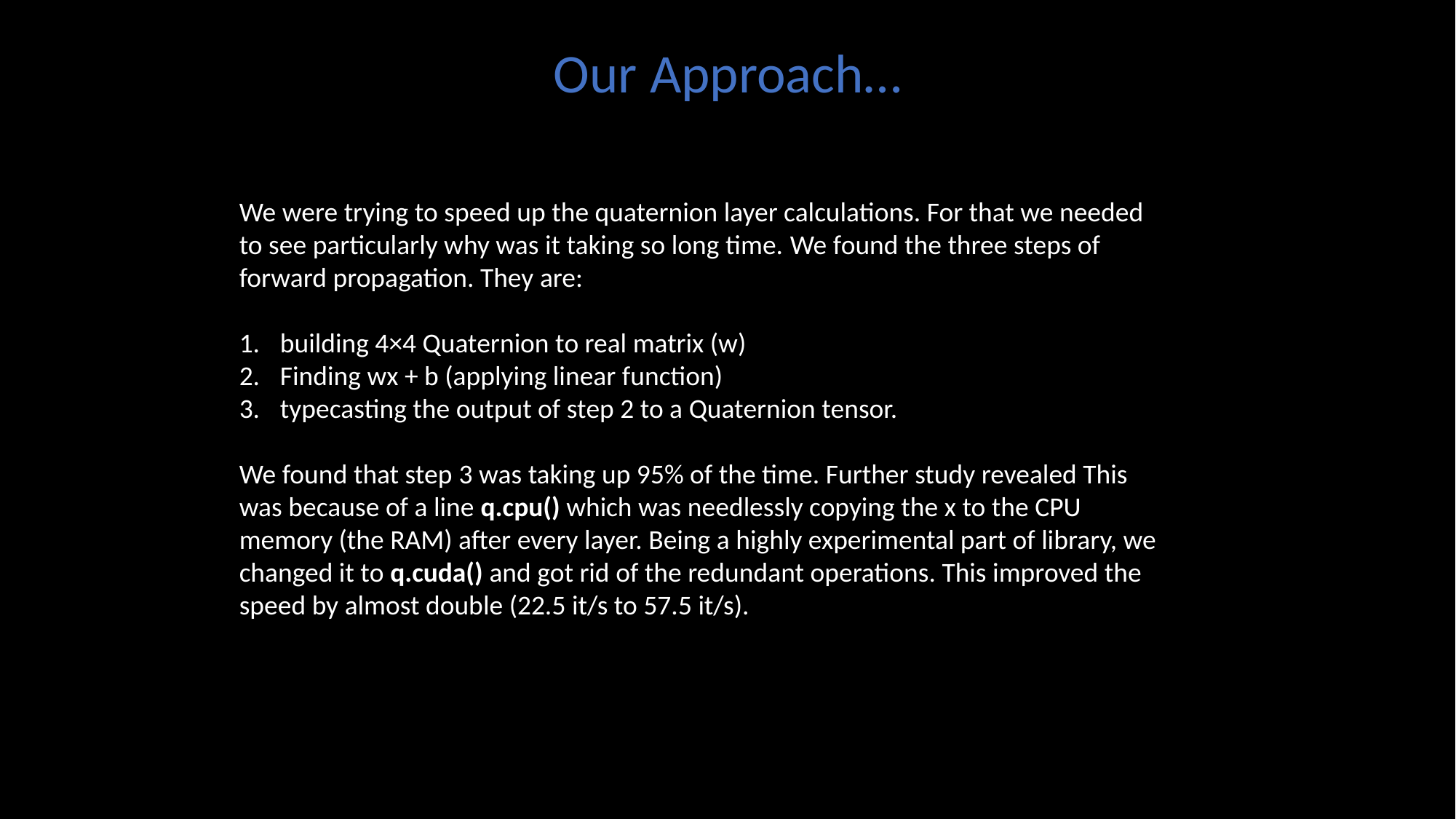

Our Approach…
We were trying to speed up the quaternion layer calculations. For that we needed to see particularly why was it taking so long time. We found the three steps of forward propagation. They are:

building 4×4 Quaternion to real matrix (w)
Finding wx + b (applying linear function)
typecasting the output of step 2 to a Quaternion tensor.

We found that step 3 was taking up 95% of the time. Further study revealed This was because of a line q.cpu() which was needlessly copying the x to the CPU memory (the RAM) after every layer. Being a highly experimental part of library, we changed it to q.cuda() and got rid of the redundant operations. This improved the speed by almost double (22.5 it/s to 57.5 it/s).